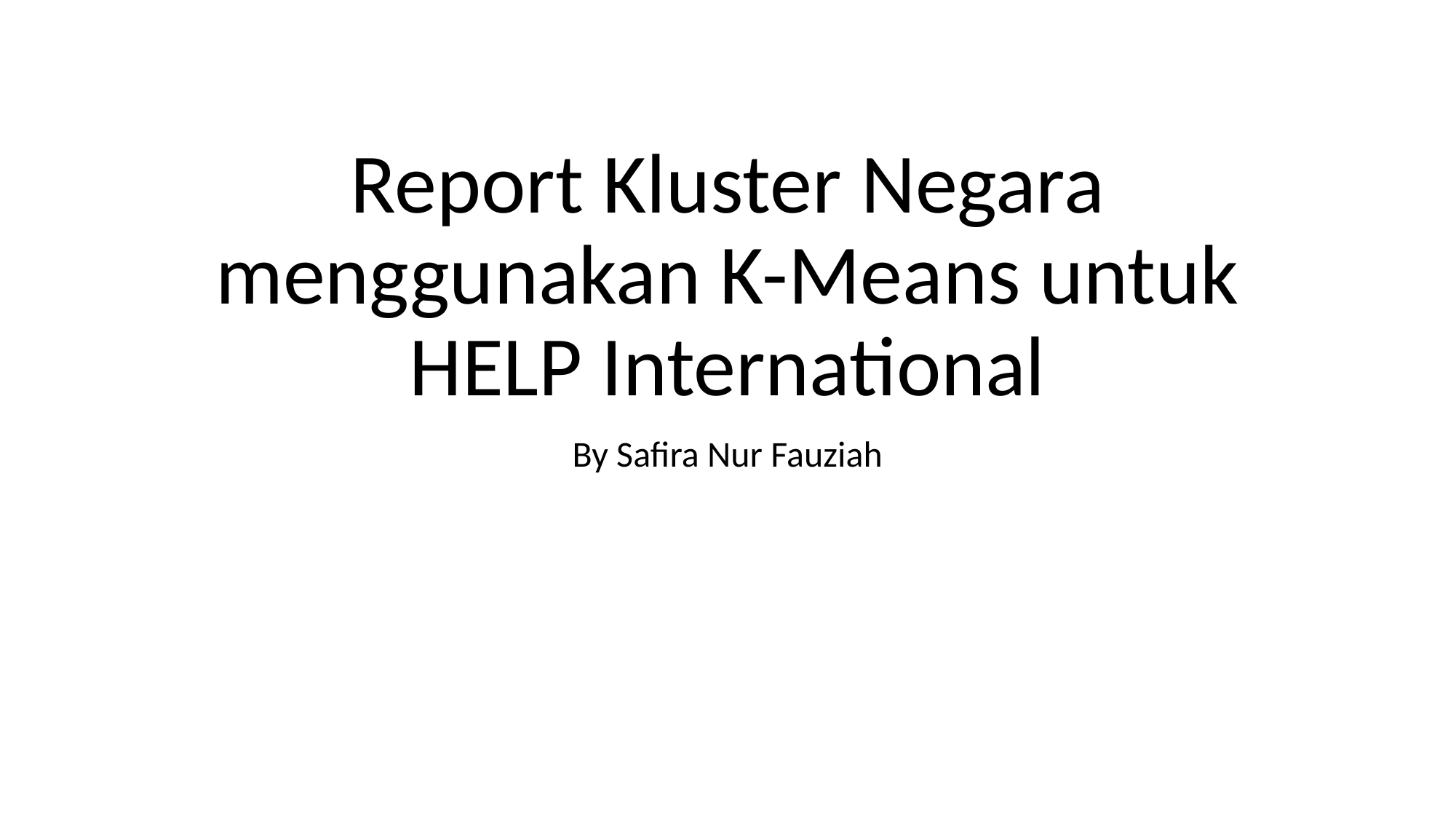

# Report Kluster Negara menggunakan K-Means untuk HELP International
By Safira Nur Fauziah